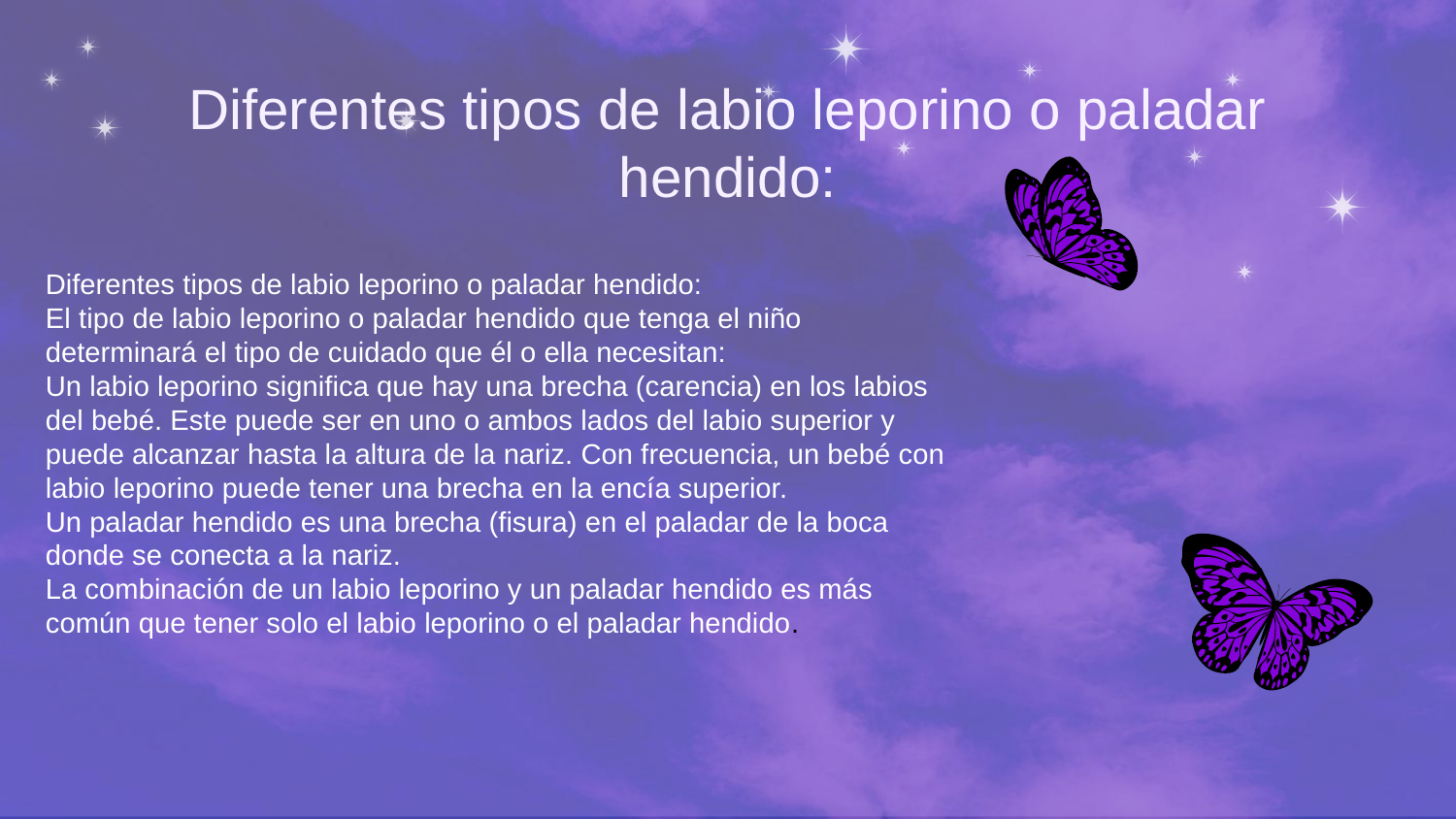

# Diferentes tipos de labio leporino o paladar hendido:

Diferentes tipos de labio leporino o paladar hendido:
El tipo de labio leporino o paladar hendido que tenga el niño determinará el tipo de cuidado que él o ella necesitan:
Un labio leporino significa que hay una brecha (carencia) en los labios del bebé. Este puede ser en uno o ambos lados del labio superior y puede alcanzar hasta la altura de la nariz. Con frecuencia, un bebé con labio leporino puede tener una brecha en la encía superior.
Un paladar hendido es una brecha (fisura) en el paladar de la boca donde se conecta a la nariz.
La combinación de un labio leporino y un paladar hendido es más común que tener solo el labio leporino o el paladar hendido.